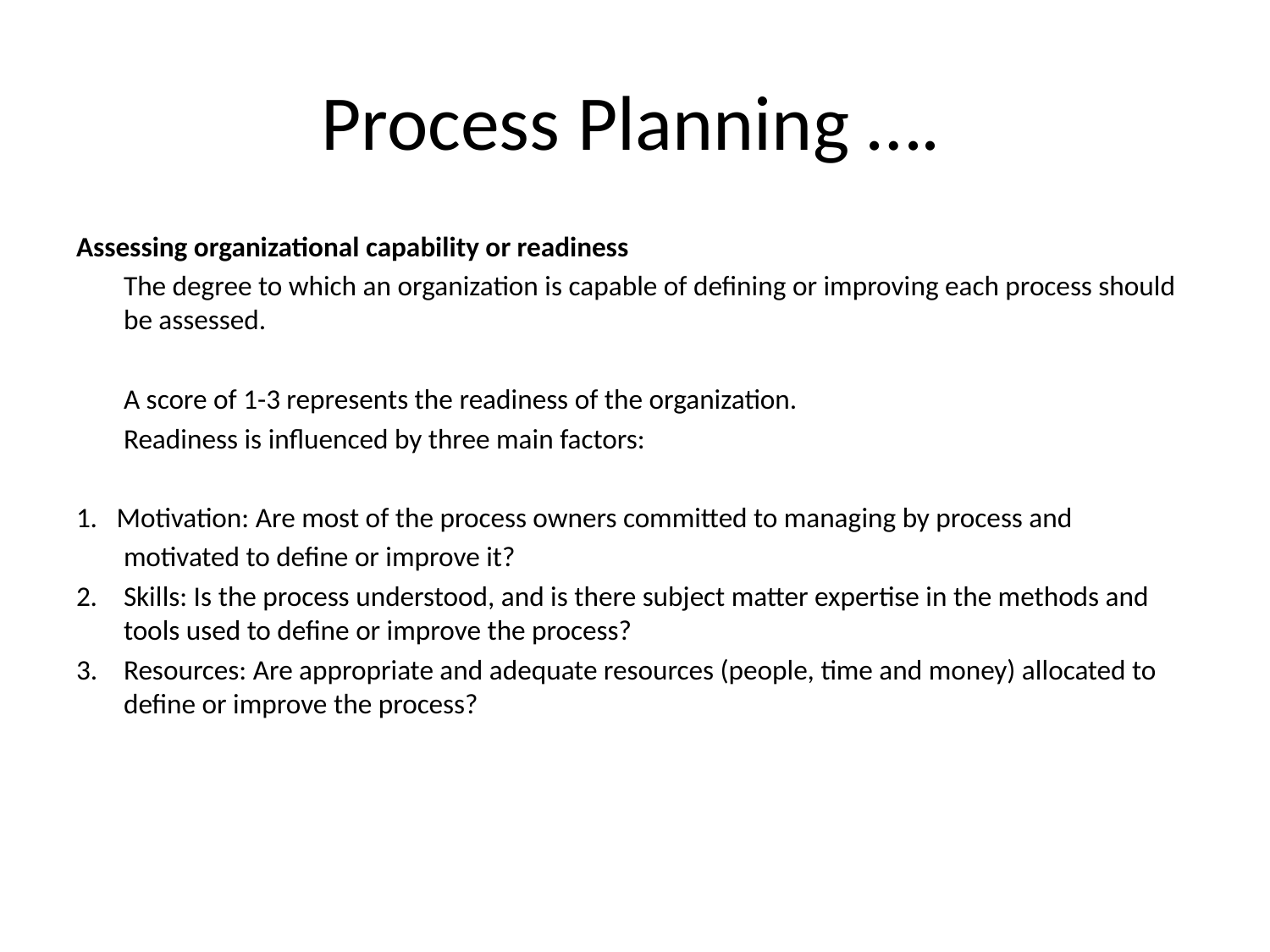

Process Planning ….
Assessing organizational capability or readiness
	The degree to which an organization is capable of defining or improving each process should be assessed.

	A score of 1-3 represents the readiness of the organization.
	Readiness is influenced by three main factors:

1.   Motivation: Are most of the process owners committed to managing by process and
	motivated to define or improve it?
2. 	Skills: Is the process understood, and is there subject matter expertise in the methods and tools used to define or improve the process?
Resources: Are appropriate and adequate resources (people, time and money) allocated to define or improve the process?